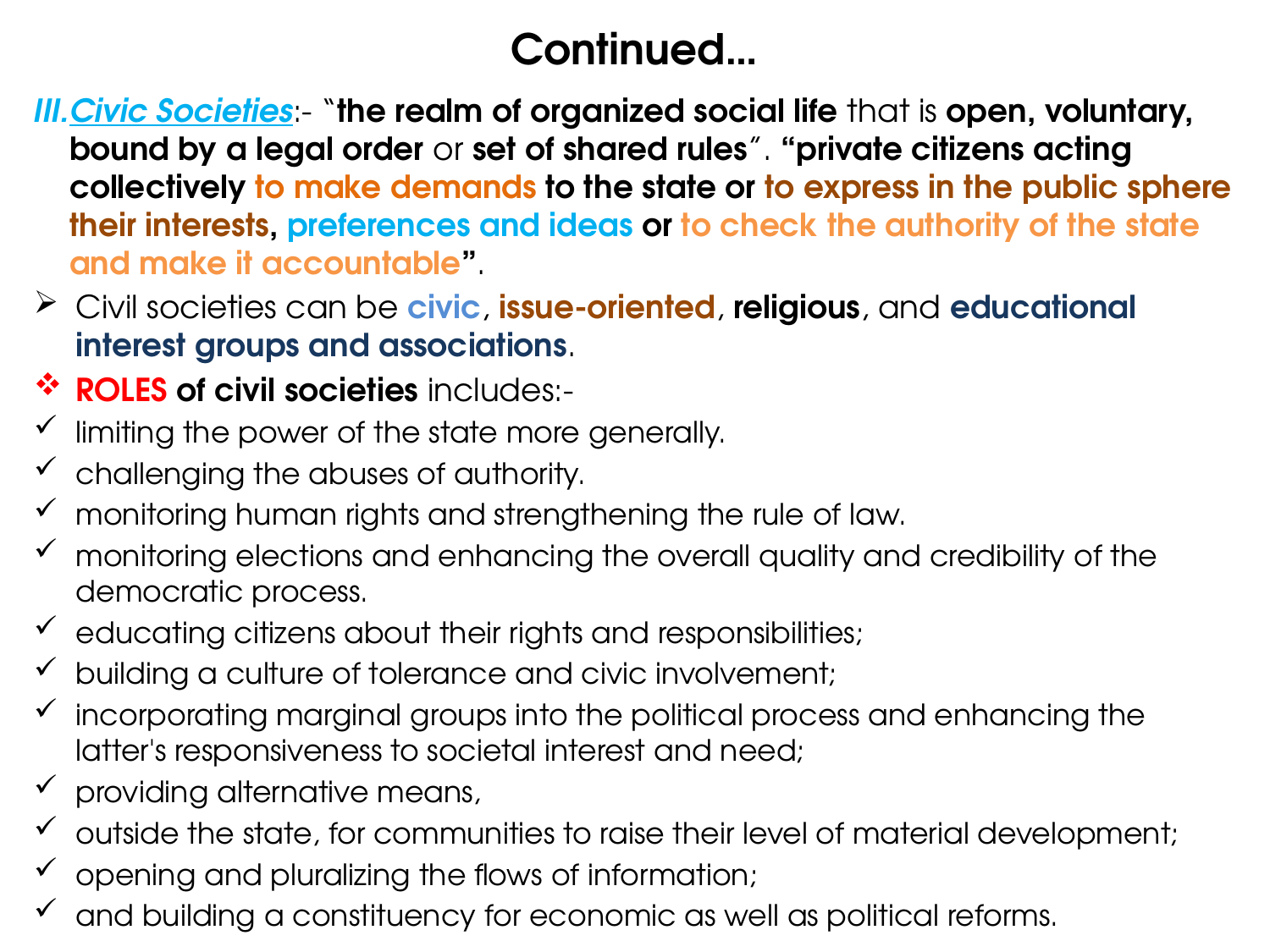

# Continued…
Civic Societies:- “the realm of organized social life that is open, voluntary, bound by a legal order or set of shared rules”. “private citizens acting collectively to make demands to the state or to express in the public sphere their interests, preferences and ideas or to check the authority of the state and make it accountable”.
Civil societies can be civic, issue-oriented, religious, and educational interest groups and associations.
ROLES of civil societies includes:-
limiting the power of the state more generally.
challenging the abuses of authority.
monitoring human rights and strengthening the rule of law.
monitoring elections and enhancing the overall quality and credibility of the democratic process.
educating citizens about their rights and responsibilities;
building a culture of tolerance and civic involvement;
incorporating marginal groups into the political process and enhancing the latter's responsiveness to societal interest and need;
providing alternative means,
outside the state, for communities to raise their level of material development;
opening and pluralizing the flows of information;
and building a constituency for economic as well as political reforms.